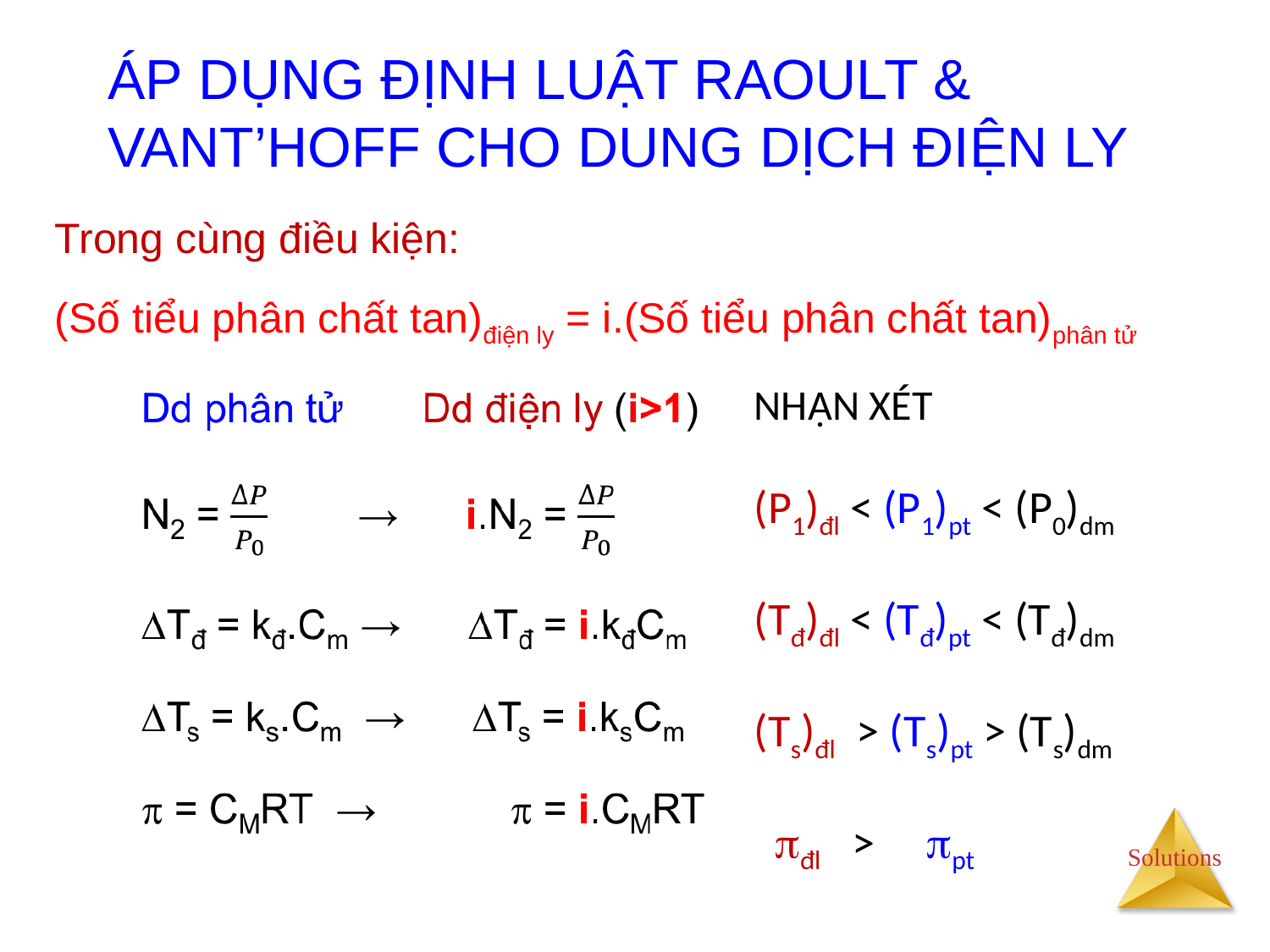

# ÁP DỤNG ĐỊNH LUẬT RAOULT & VANT’HOFF CHO DUNG DỊCH ĐIỆN LY
Trong cùng điều kiện:
(Số tiểu phân chất tan)điện ly = i.(Số tiểu phân chất tan)phân tử

NHẬN XÉT
(P1)đl < (P1)pt < (P0)dm
(Tđ)đl < (Tđ)pt < (Tđ)dm
(Ts)đl  > (Ts)pt > (Ts)dm
  πđl   >     πpt